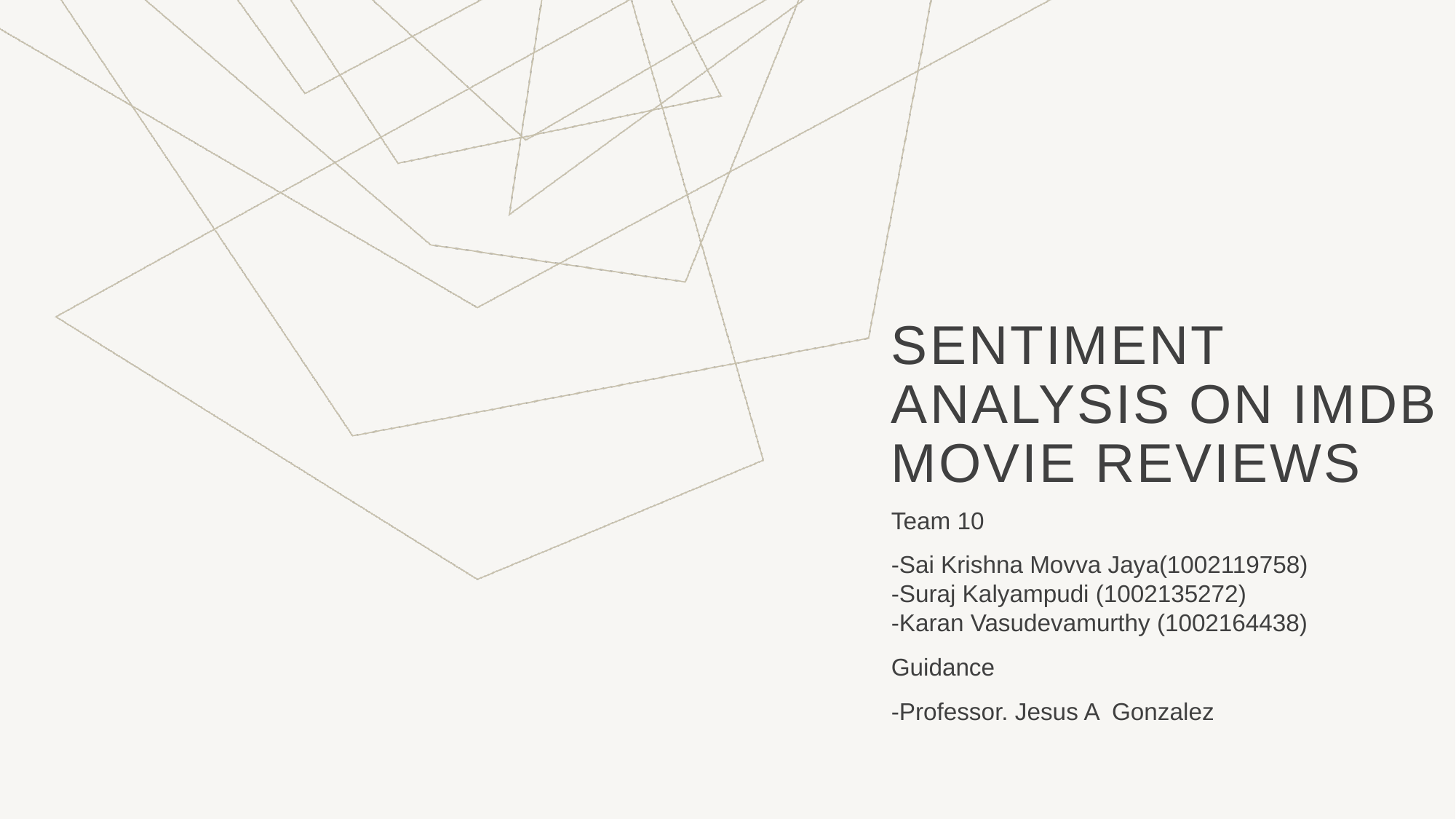

# Sentiment ANALYSIS ON IMDB MOVIE REVIEWS
Team 10
-Sai Krishna Movva Jaya(1002119758)
-Suraj Kalyampudi (1002135272)
-Karan Vasudevamurthy (1002164438)
Guidance
-Professor. Jesus A  Gonzalez